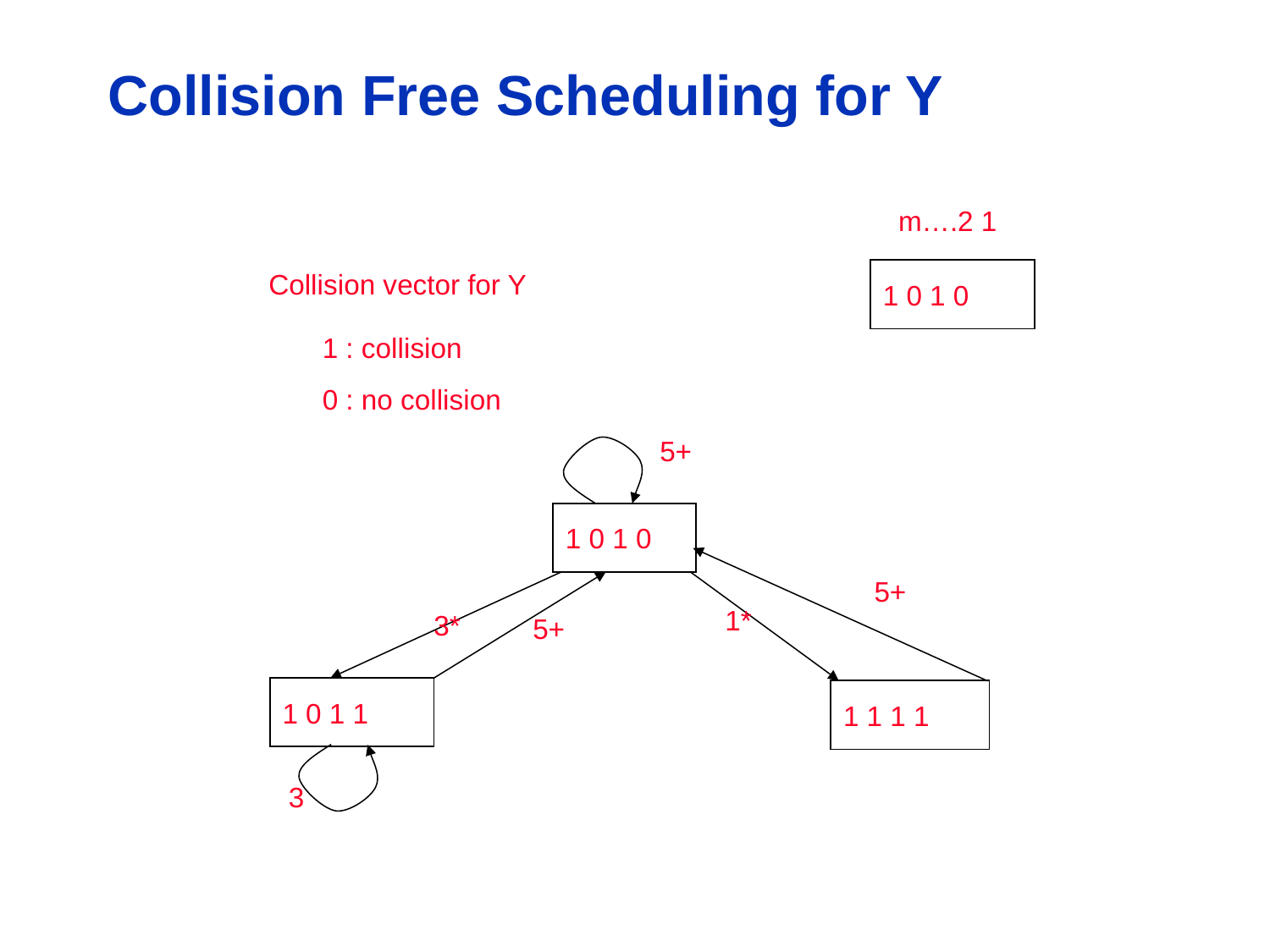

Collision Free Scheduling for Y
m….2 1
1 0 1 0
Collision vector for Y
1 : collision
0 : no collision
5+

1 0 1 0

5+

1*
3*
5+
1 0 1 1
1 1 1 1

3